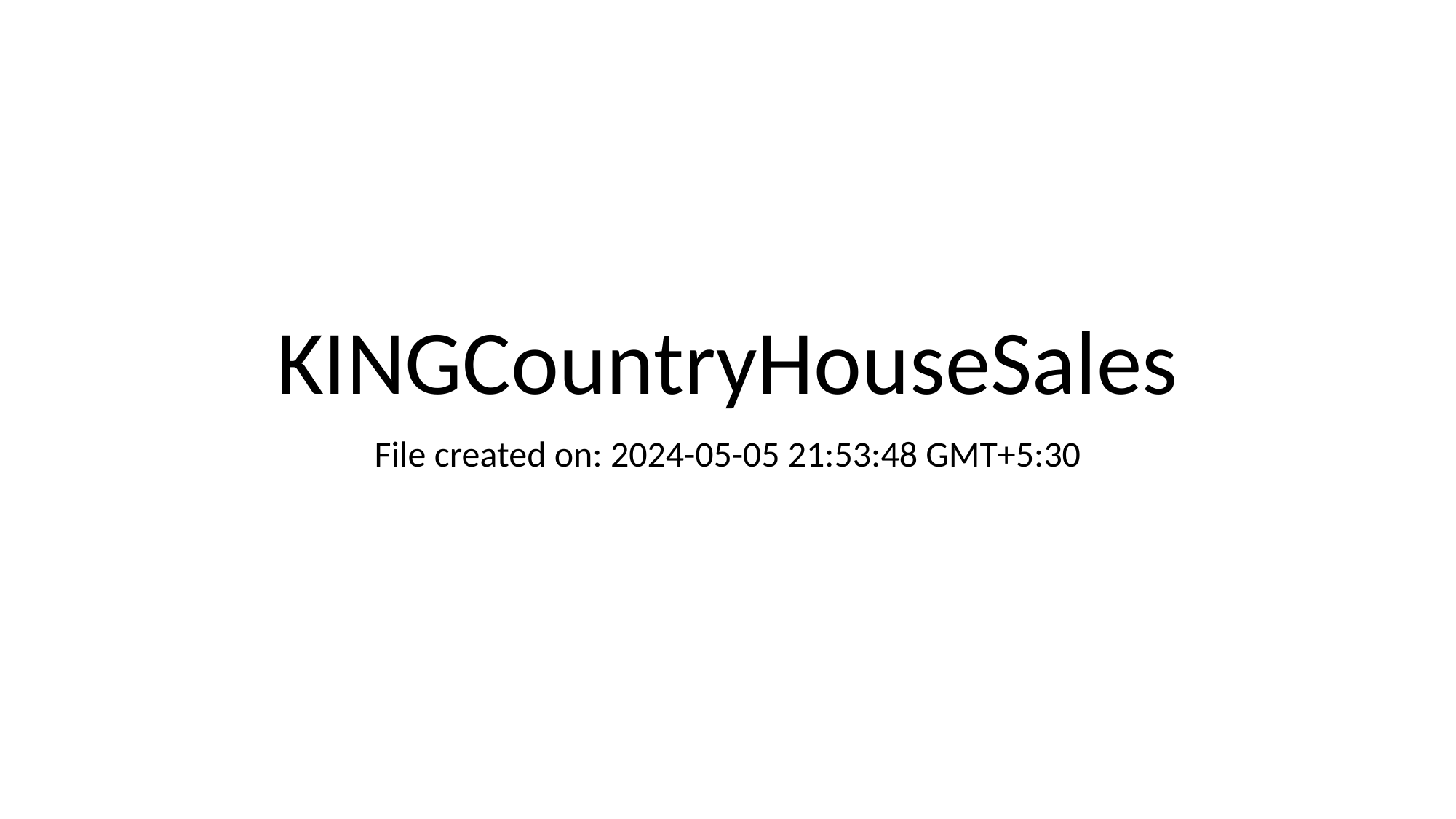

# KINGCountryHouseSales
File created on: 2024-05-05 21:53:48 GMT+5:30